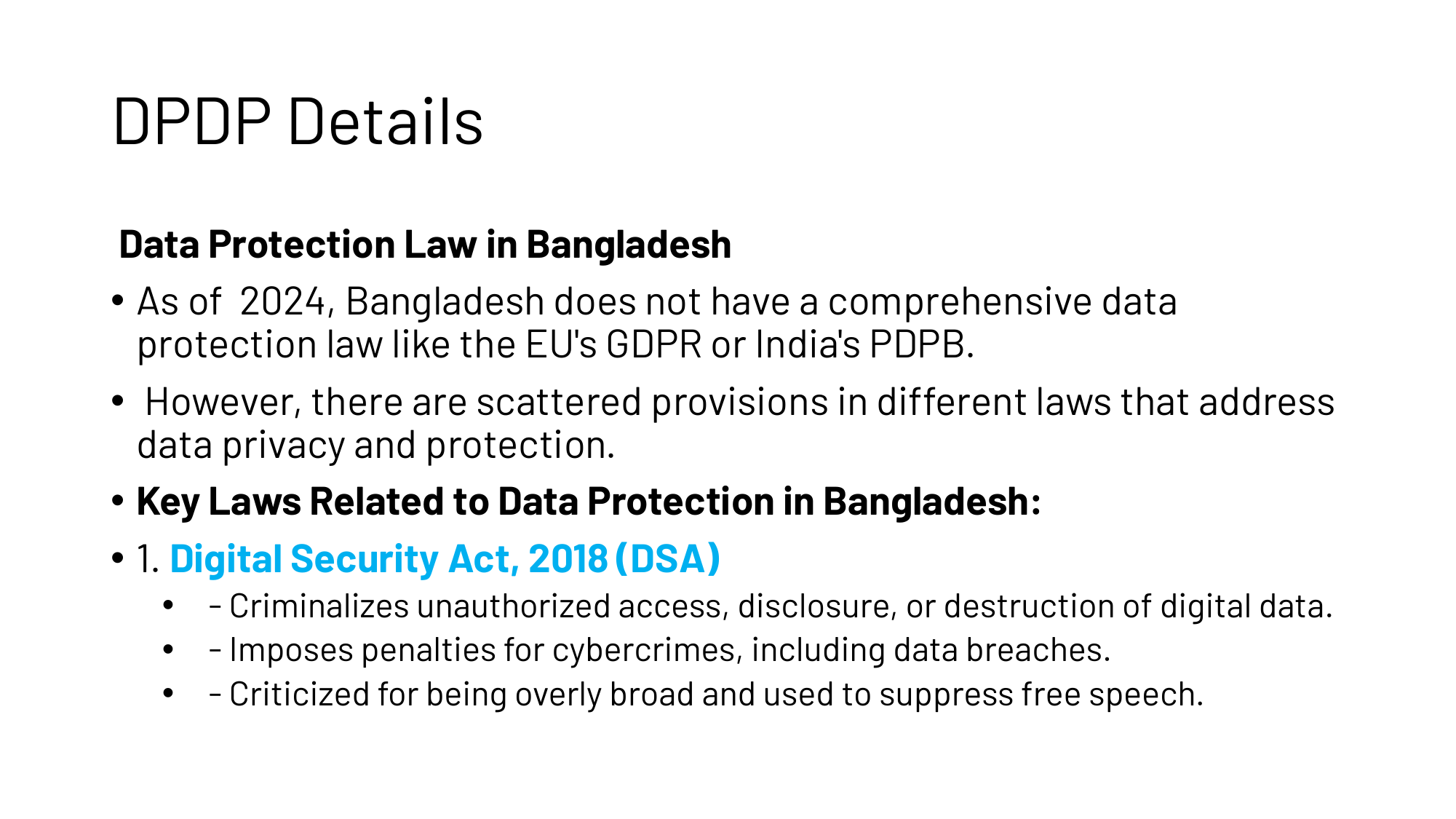

# DPDP Details
 Data Protection Law in Bangladesh
As of  2024, Bangladesh does not have a comprehensive data protection law like the EU's GDPR or India's PDPB.
 However, there are scattered provisions in different laws that address data privacy and protection.
Key Laws Related to Data Protection in Bangladesh:
1. Digital Security Act, 2018 (DSA)
   - Criminalizes unauthorized access, disclosure, or destruction of digital data.
   - Imposes penalties for cybercrimes, including data breaches.
   - Criticized for being overly broad and used to suppress free speech.